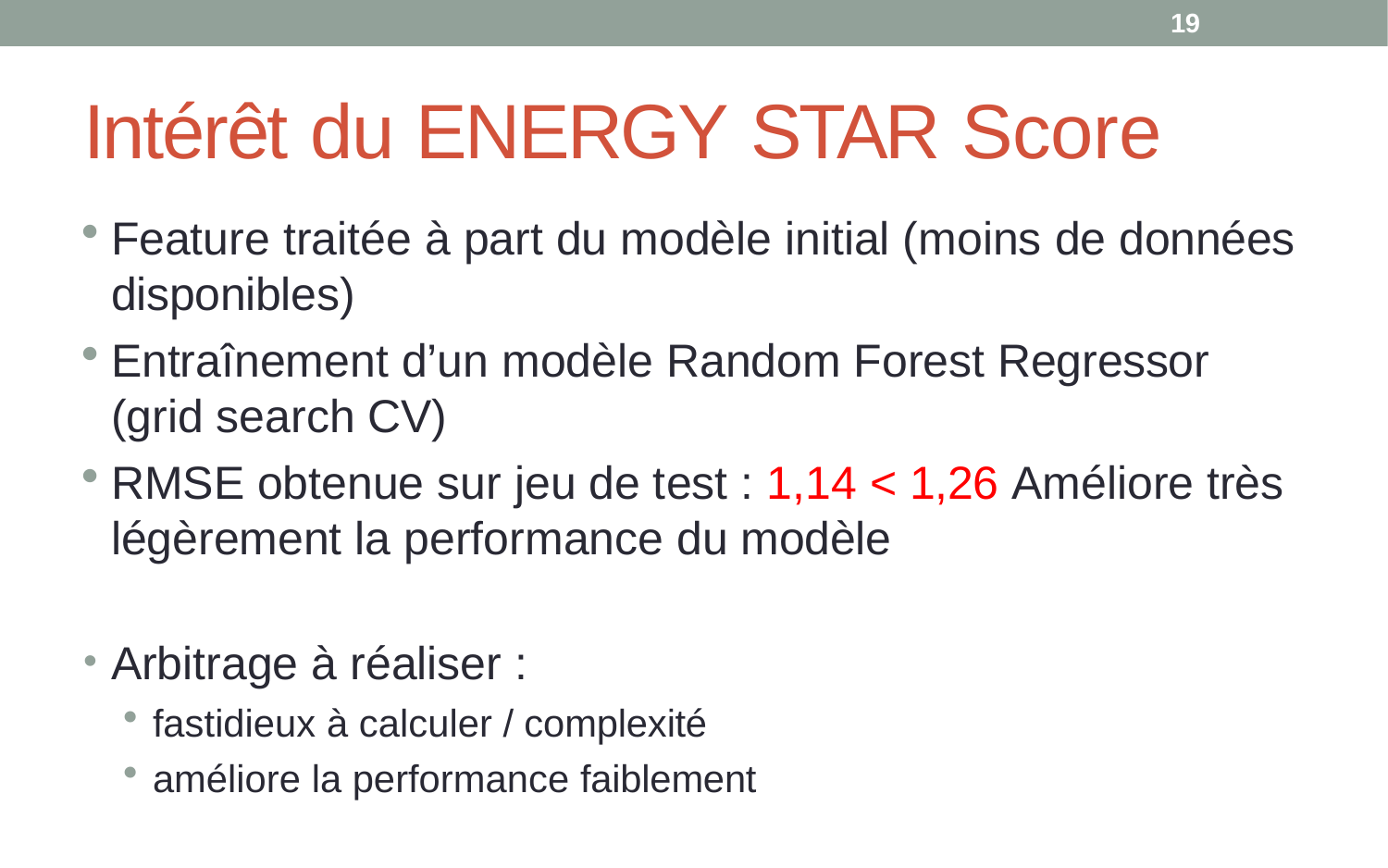

19
# Intérêt du ENERGY STAR Score
Feature traitée à part du modèle initial (moins de données
disponibles)
Entraînement d’un modèle Random Forest Regressor (grid search CV)
RMSE obtenue sur jeu de test : 1,14 < 1,26 Améliore très légèrement la performance du modèle

Arbitrage à réaliser :
fastidieux à calculer / complexité
améliore la performance faiblement